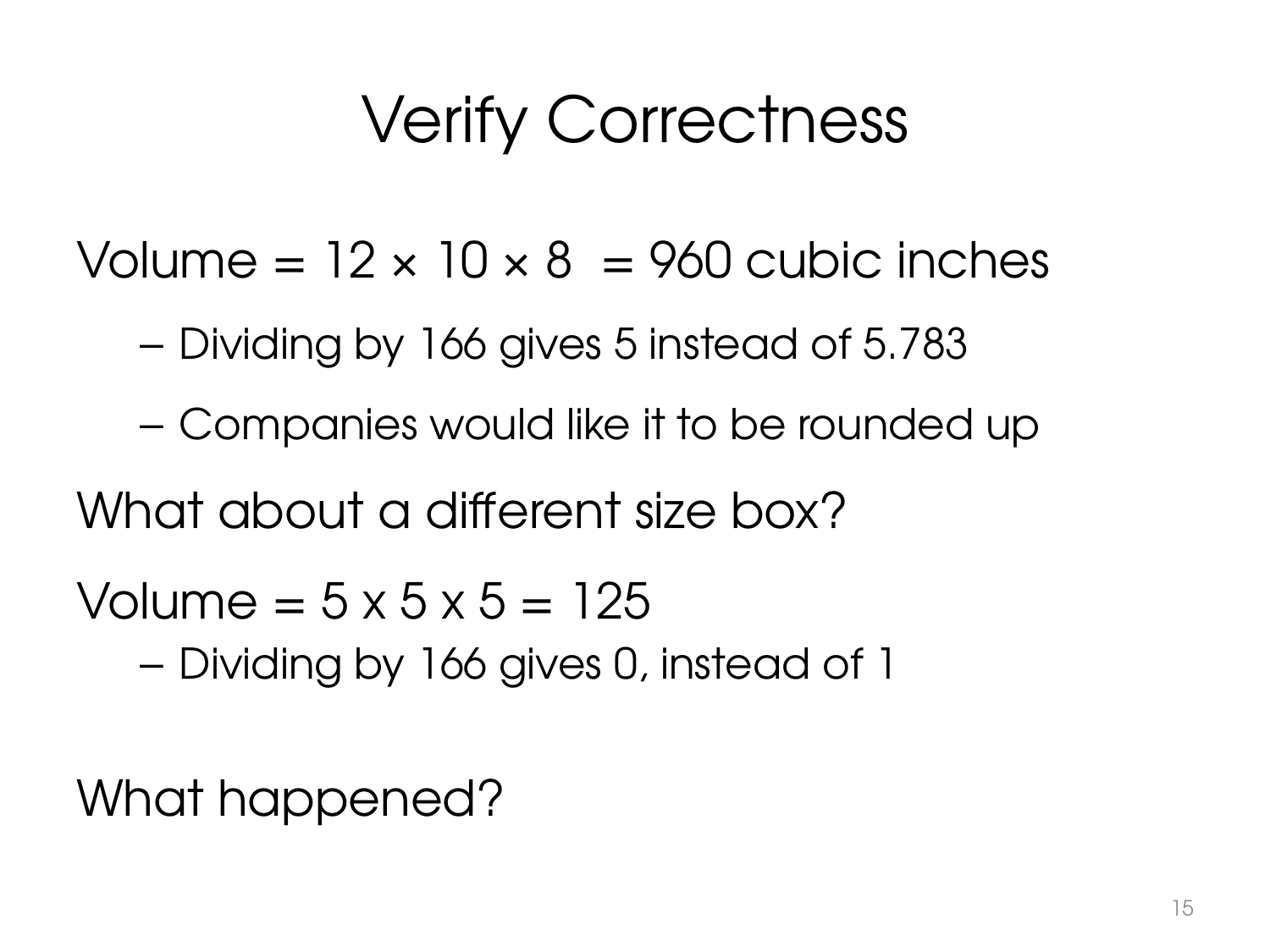

# Verify Correctness
Volume = 12 × 10 × 8  = 960 cubic inches
Dividing by 166 gives 5 instead of 5.783
Companies would like it to be rounded up
What about a different size box?
Volume = 5 x 5 x 5 = 125
Dividing by 166 gives 0, instead of 1

What happened?
15